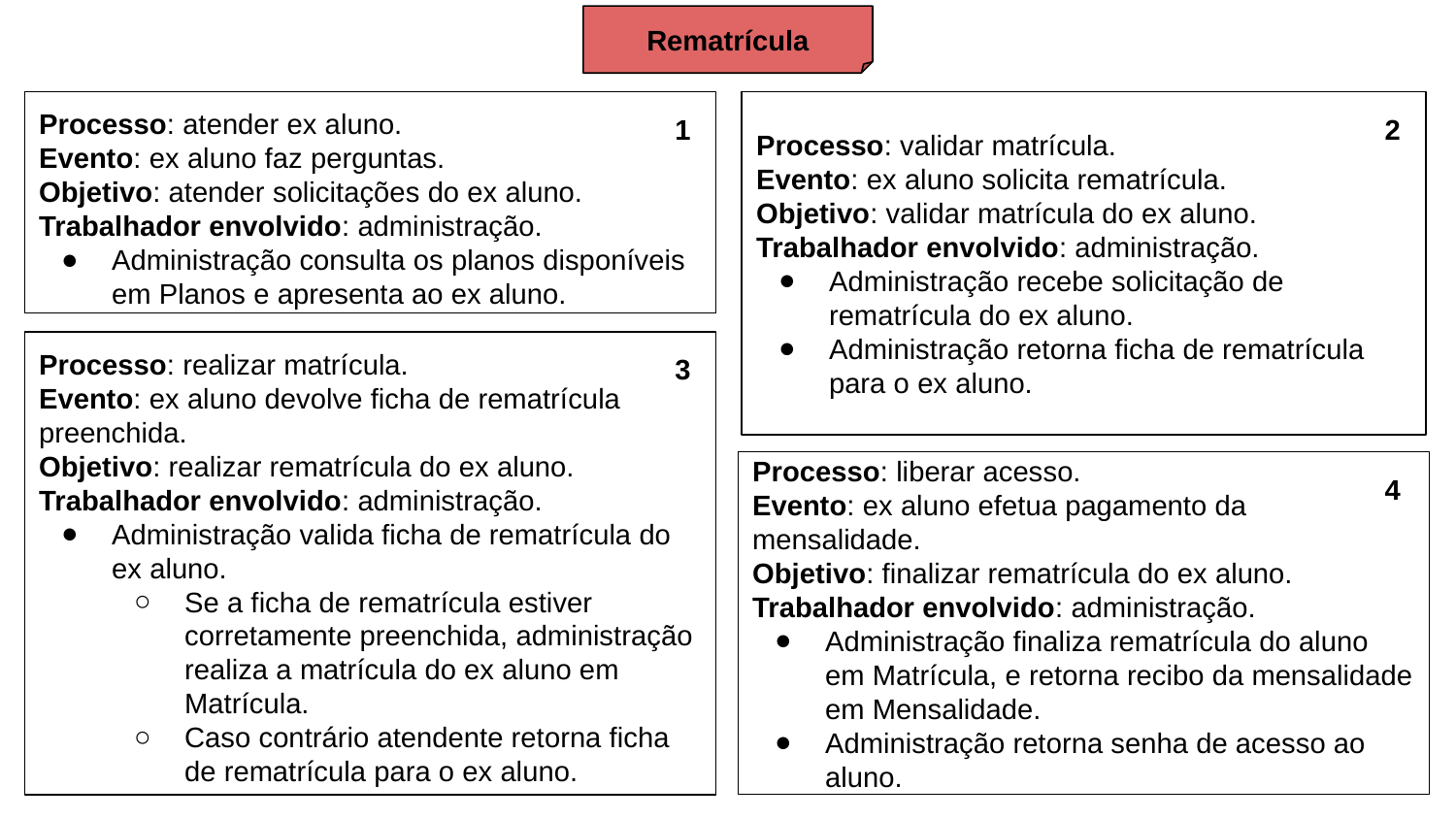

Rematrícula
Processo: atender ex aluno.
Evento: ex aluno faz perguntas.
Objetivo: atender solicitações do ex aluno.
Trabalhador envolvido: administração.
Administração consulta os planos disponíveis em Planos e apresenta ao ex aluno.
Processo: validar matrícula.
Evento: ex aluno solicita rematrícula.
Objetivo: validar matrícula do ex aluno.
Trabalhador envolvido: administração.
Administração recebe solicitação de rematrícula do ex aluno.
Administração retorna ficha de rematrícula para o ex aluno.
1
2
Processo: realizar matrícula.
Evento: ex aluno devolve ficha de rematrícula preenchida.
Objetivo: realizar rematrícula do ex aluno.
Trabalhador envolvido: administração.
Administração valida ficha de rematrícula do ex aluno.
Se a ficha de rematrícula estiver corretamente preenchida, administração realiza a matrícula do ex aluno em Matrícula.
Caso contrário atendente retorna ficha de rematrícula para o ex aluno.
3
Processo: liberar acesso.
Evento: ex aluno efetua pagamento da mensalidade.
Objetivo: finalizar rematrícula do ex aluno.
Trabalhador envolvido: administração.
Administração finaliza rematrícula do aluno em Matrícula, e retorna recibo da mensalidade em Mensalidade.
Administração retorna senha de acesso ao aluno.
4